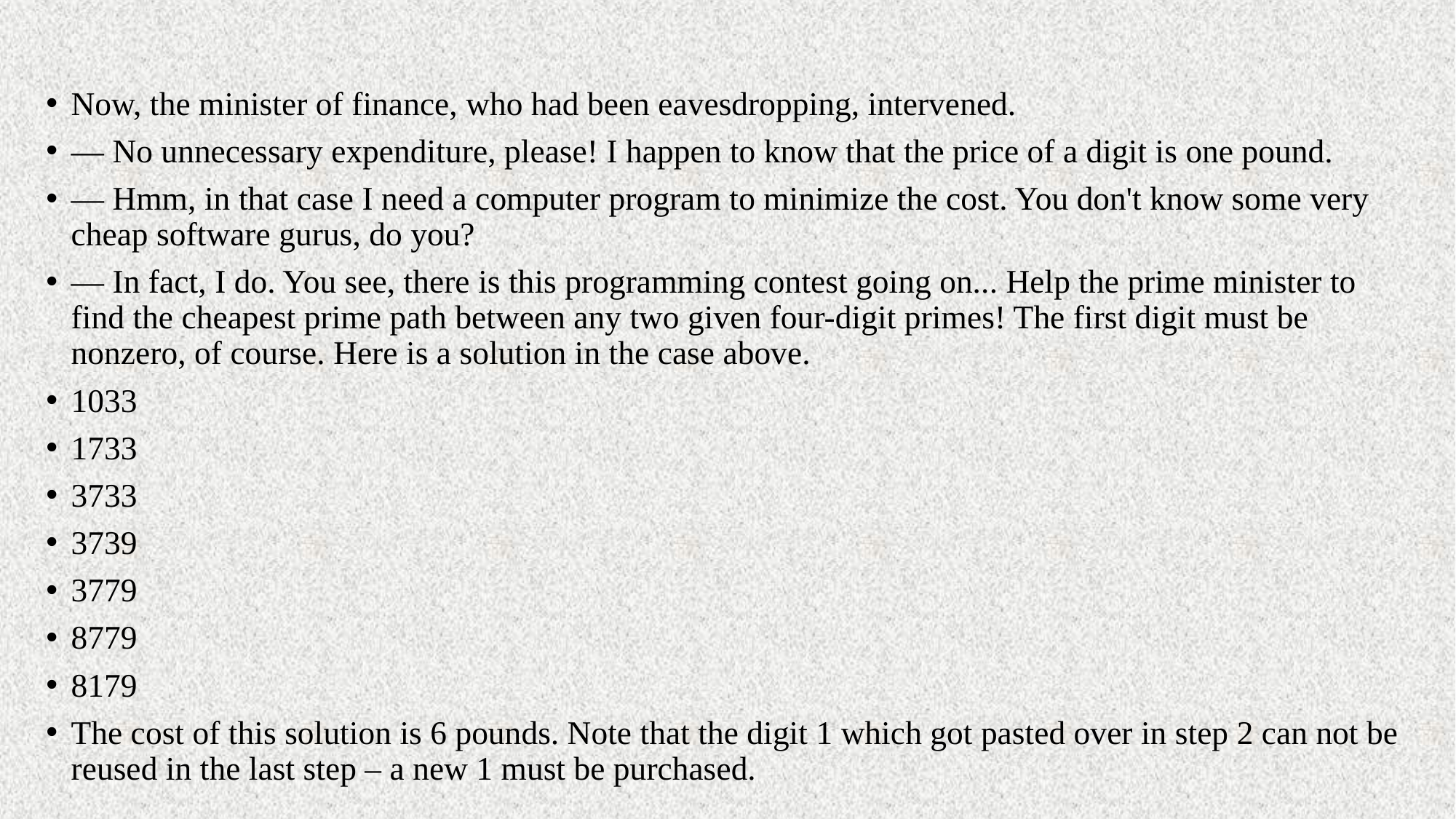

#
Now, the minister of finance, who had been eavesdropping, intervened.
— No unnecessary expenditure, please! I happen to know that the price of a digit is one pound.
— Hmm, in that case I need a computer program to minimize the cost. You don't know some very cheap software gurus, do you?
— In fact, I do. You see, there is this programming contest going on... Help the prime minister to find the cheapest prime path between any two given four-digit primes! The first digit must be nonzero, of course. Here is a solution in the case above.
1033
1733
3733
3739
3779
8779
8179
The cost of this solution is 6 pounds. Note that the digit 1 which got pasted over in step 2 can not be reused in the last step – a new 1 must be purchased.